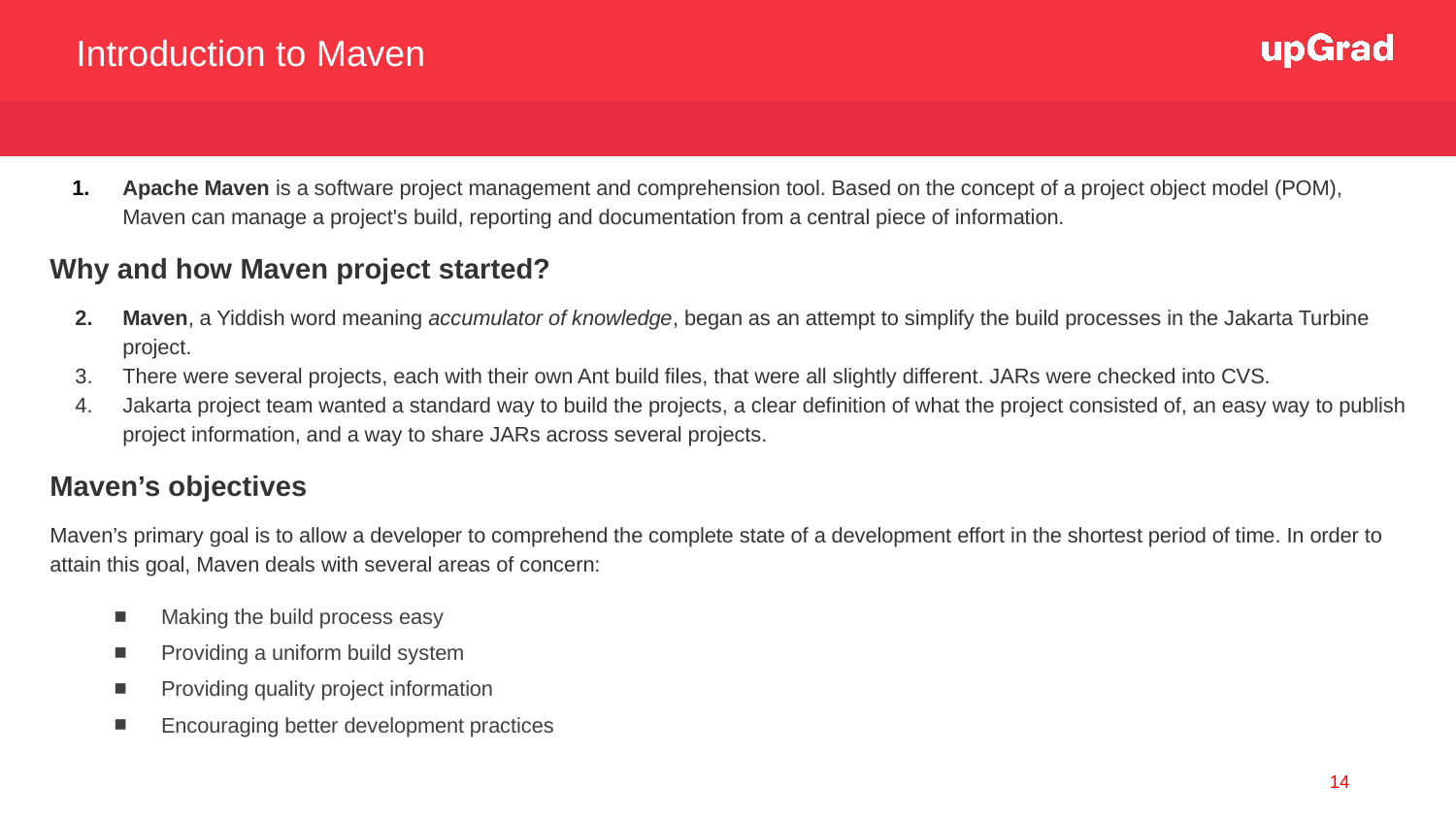

Introduction to Maven

Apache Maven is a software project management and comprehension tool. Based on the concept of a project object model (POM), Maven can manage a project's build, reporting and documentation from a central piece of information.
Why and how Maven project started?
Maven, a Yiddish word meaning accumulator of knowledge, began as an attempt to simplify the build processes in the Jakarta Turbine project.
There were several projects, each with their own Ant build files, that were all slightly different. JARs were checked into CVS.
Jakarta project team wanted a standard way to build the projects, a clear definition of what the project consisted of, an easy way to publish project information, and a way to share JARs across several projects.
Maven’s objectives
Maven’s primary goal is to allow a developer to comprehend the complete state of a development effort in the shortest period of time. In order to attain this goal, Maven deals with several areas of concern:
Making the build process easy
Providing a uniform build system
Providing quality project information
Encouraging better development practices

14